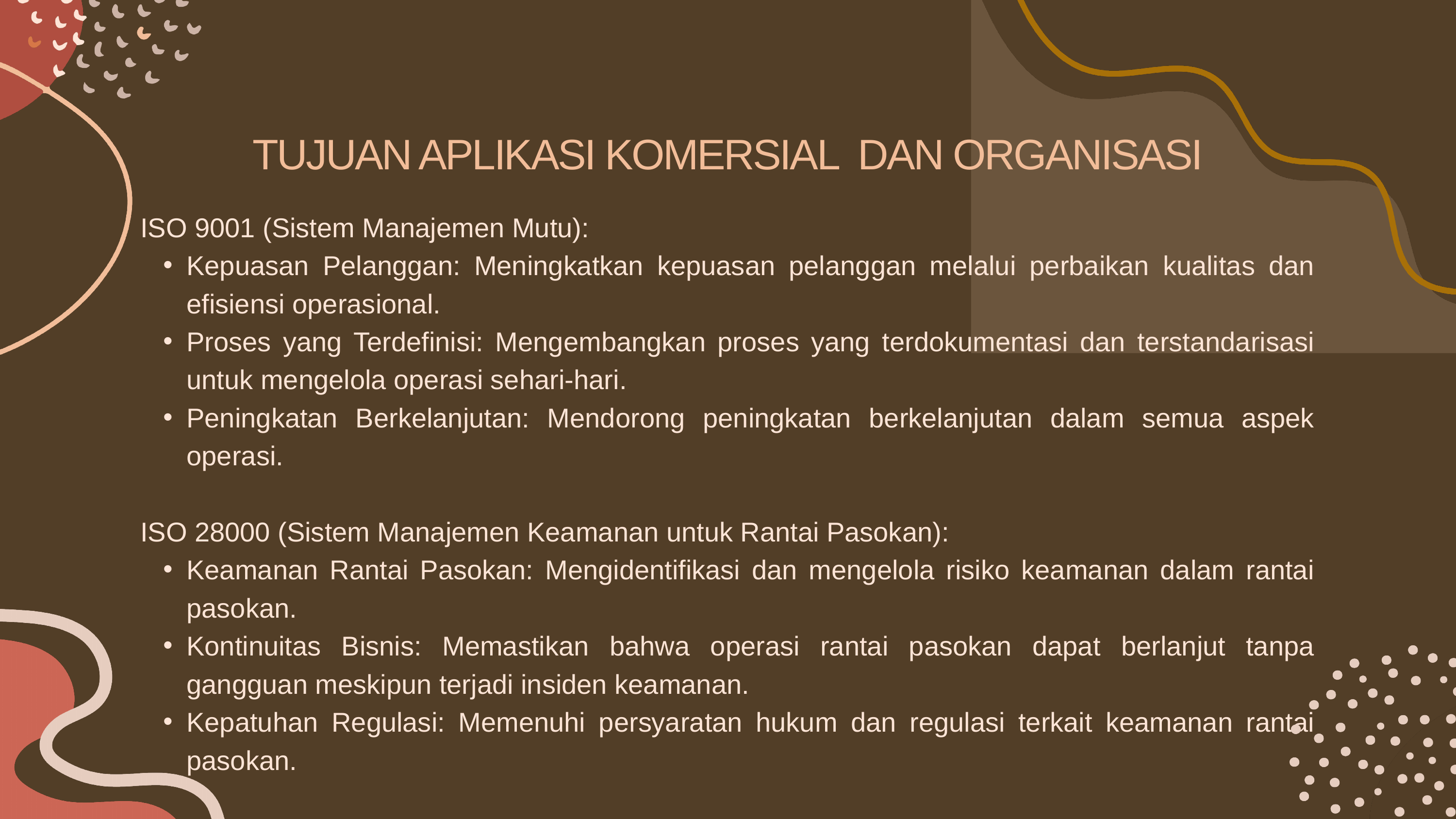

TUJUAN APLIKASI KOMERSIAL  DAN ORGANISASI
ISO 9001 (Sistem Manajemen Mutu):
Kepuasan Pelanggan: Meningkatkan kepuasan pelanggan melalui perbaikan kualitas dan efisiensi operasional.
Proses yang Terdefinisi: Mengembangkan proses yang terdokumentasi dan terstandarisasi untuk mengelola operasi sehari-hari.
Peningkatan Berkelanjutan: Mendorong peningkatan berkelanjutan dalam semua aspek operasi.

ISO 28000 (Sistem Manajemen Keamanan untuk Rantai Pasokan):
Keamanan Rantai Pasokan: Mengidentifikasi dan mengelola risiko keamanan dalam rantai pasokan.
Kontinuitas Bisnis: Memastikan bahwa operasi rantai pasokan dapat berlanjut tanpa gangguan meskipun terjadi insiden keamanan.
Kepatuhan Regulasi: Memenuhi persyaratan hukum dan regulasi terkait keamanan rantai pasokan.